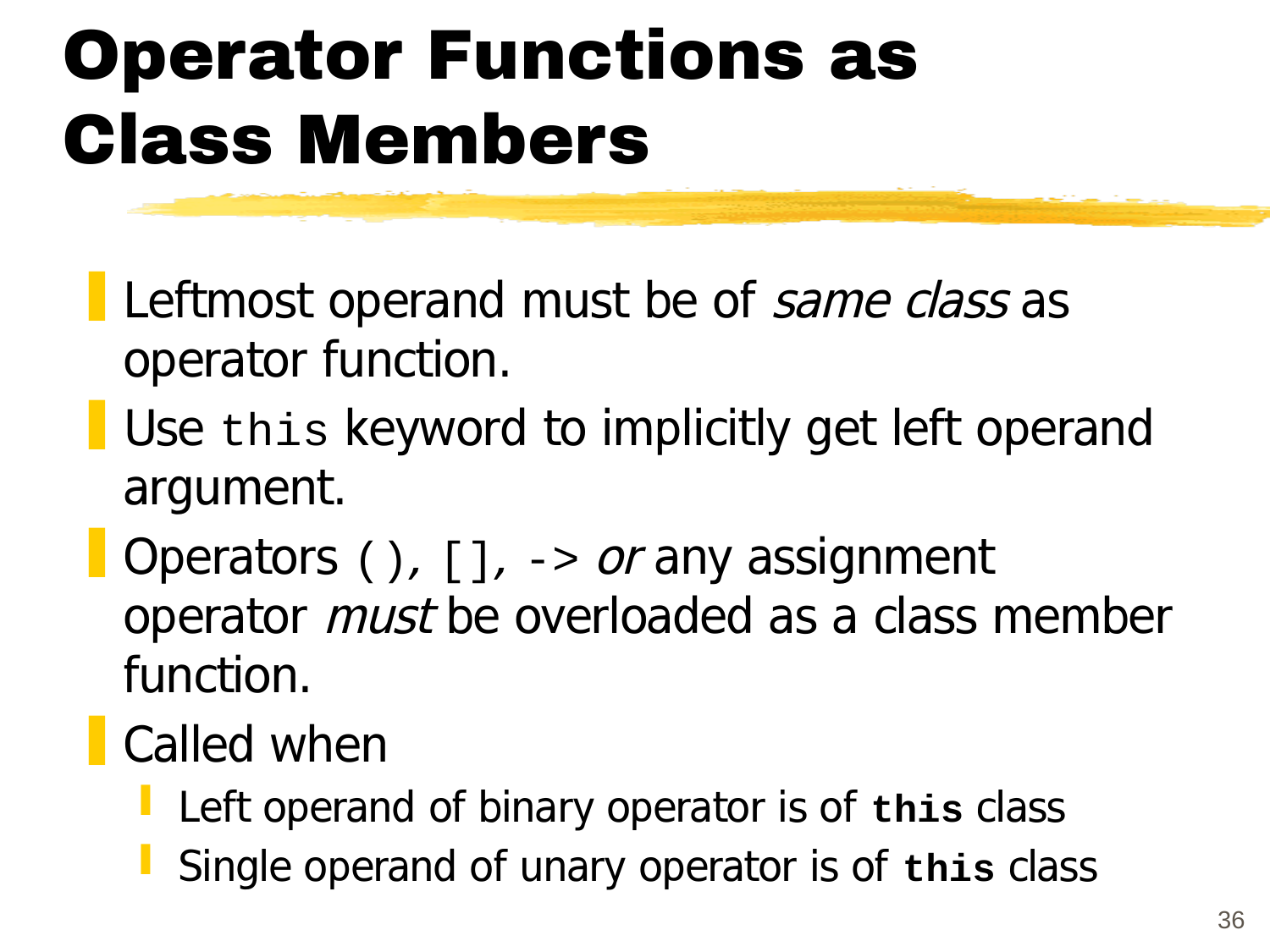

# Operator Functions as Class Members
Leftmost operand must be of same class as operator function.
Use this keyword to implicitly get left operand argument.
Operators (), [], -> or any assignment operator must be overloaded as a class member function.
Called when
Left operand of binary operator is of this class
Single operand of unary operator is of this class
36